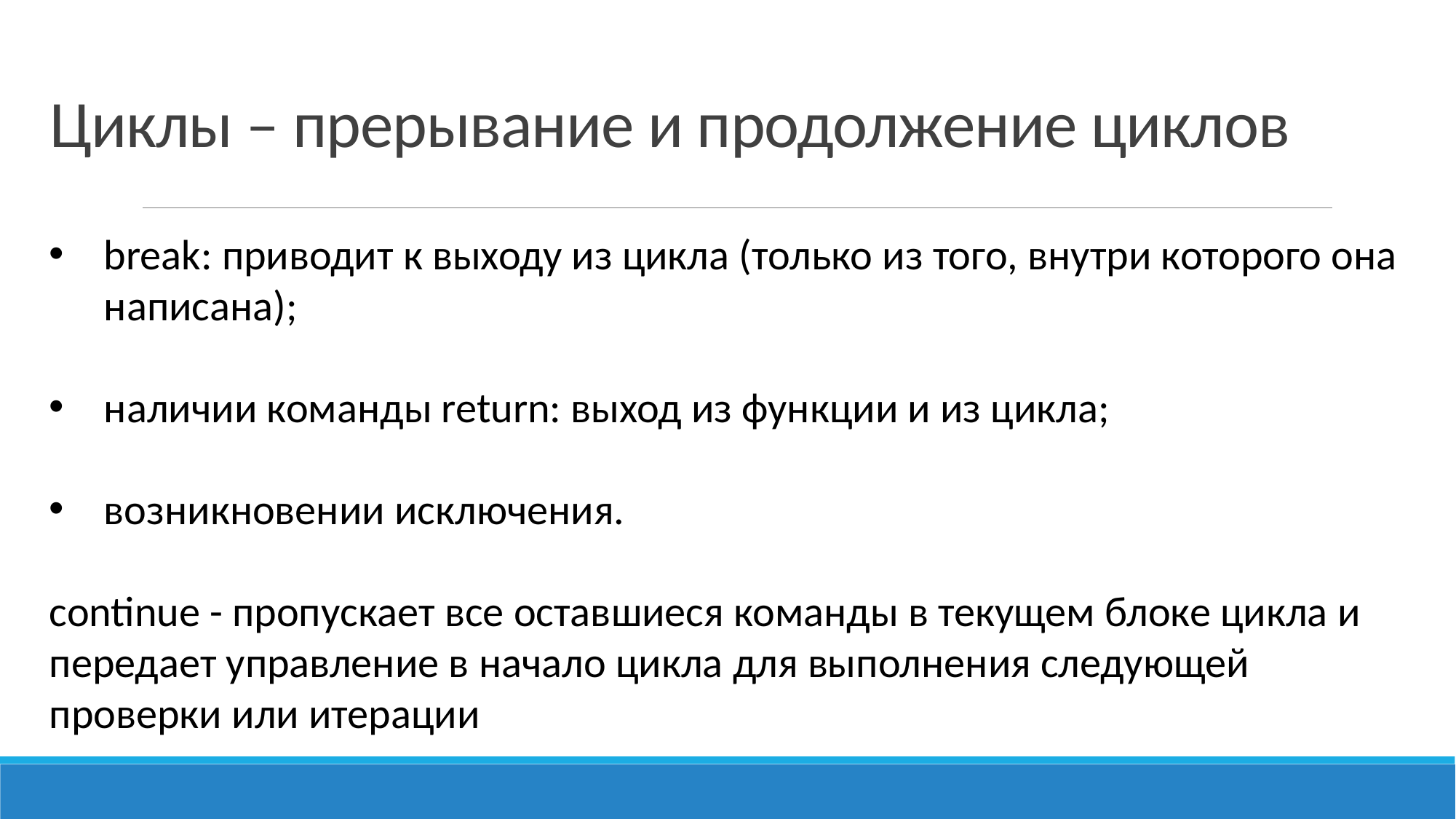

# Циклы – прерывание и продолжение циклов
break: приводит к выходу из цикла (только из того, внутри которого она написана);

наличии команды return: выход из функции и из цикла;

возникновении исключения.

continue - пропускает все оставшиеся команды в текущем блоке цикла и передает управление в начало цикла для выполнения следующей проверки или итерации